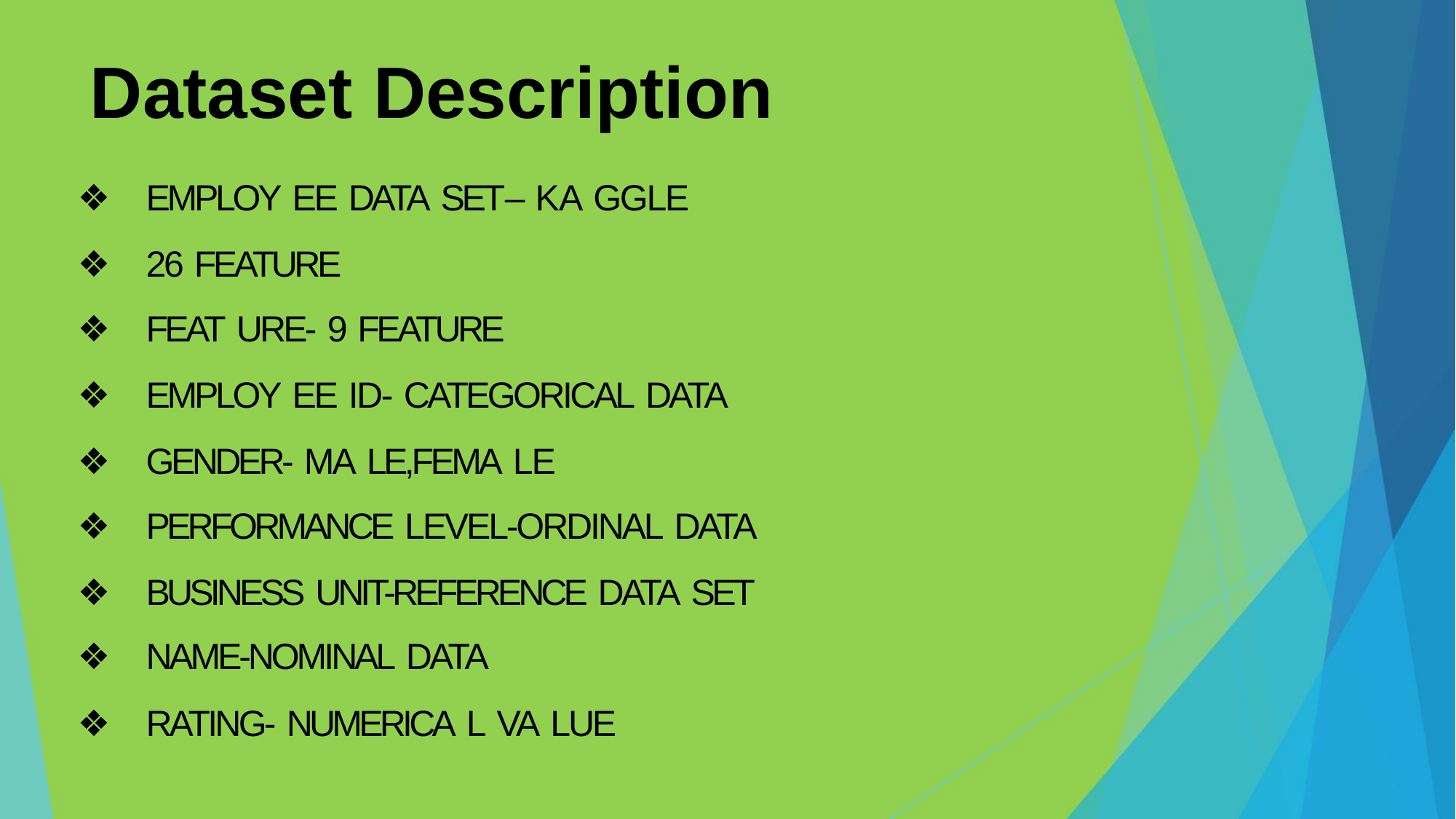

Dataset Description
❖ EMPLOY EE DATA SET– KA GGLE
❖ 26 FEATURE
❖ FEAT URE- 9 FEATURE
❖ EMPLOY EE ID- CATEGORICAL DATA
❖ GENDER- MA LE,FEMA LE
❖ PERFORMANCE LEVEL-ORDINAL DATA
❖ BUSINESS UNIT-REFERENCE DATA SET
❖ NAME-NOMINAL DATA
❖ RATING- NUMERICA L VA LUE